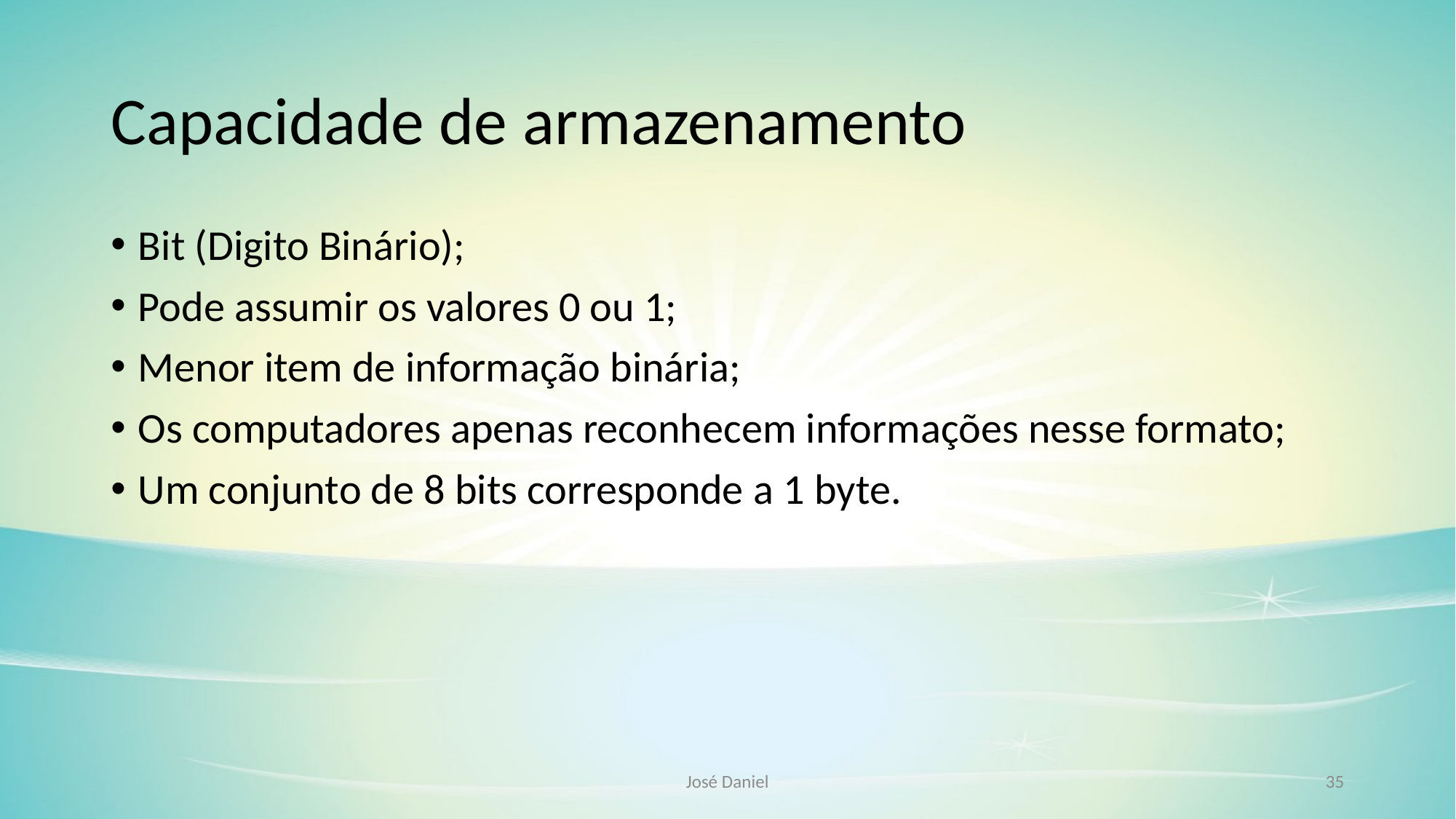

# Capacidade de armazenamento
Bit (Digito Binário);
Pode assumir os valores 0 ou 1;
Menor item de informação binária;
Os computadores apenas reconhecem informações nesse formato;
Um conjunto de 8 bits corresponde a 1 byte.
José Daniel
35